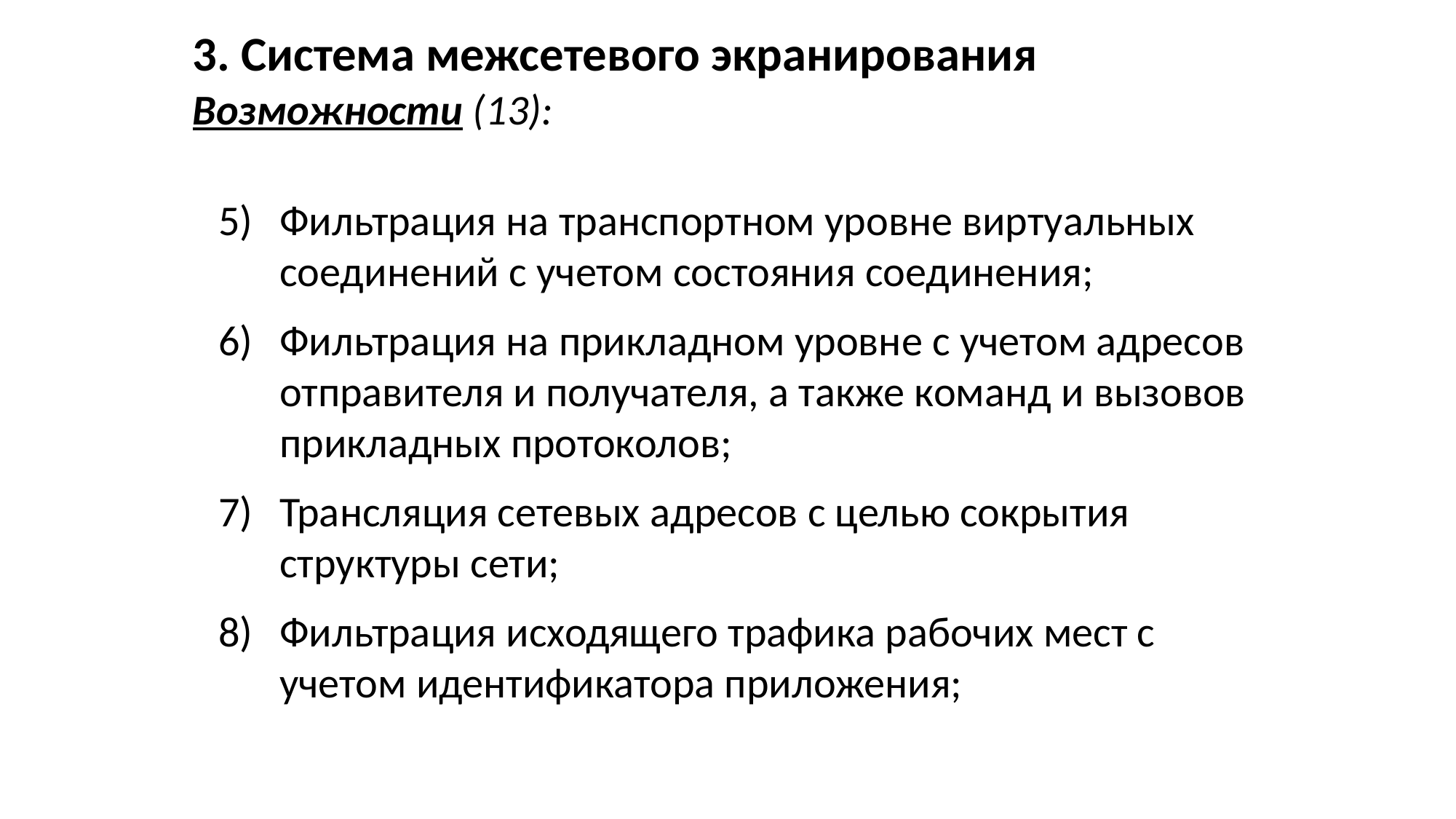

3. Система межсетевого экранирования
Возможности (13):

Фильтрация на транспортном уровне виртуальных соединений с учетом состояния соединения;
Фильтрация на прикладном уровне с учетом адресов отправителя и получателя, а также команд и вызовов прикладных протоколов;
Трансляция сетевых адресов с целью сокрытия структуры сети;
Фильтрация исходящего трафика рабочих мест с учетом идентификатора приложения;